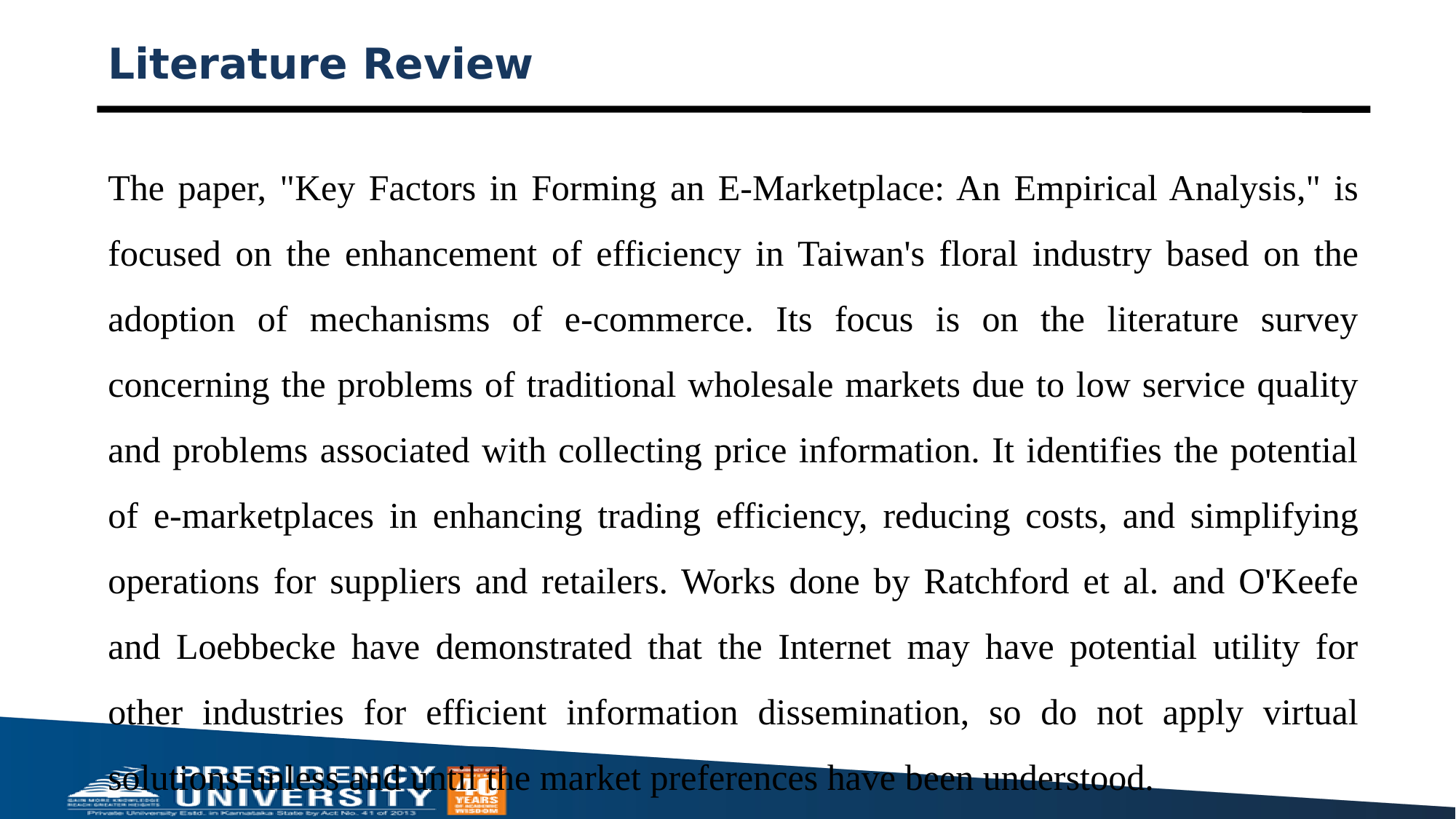

# Literature Review
The paper, "Key Factors in Forming an E-Marketplace: An Empirical Analysis," is focused on the enhancement of efficiency in Taiwan's floral industry based on the adoption of mechanisms of e-commerce. Its focus is on the literature survey concerning the problems of traditional wholesale markets due to low service quality and problems associated with collecting price information. It identifies the potential of e-marketplaces in enhancing trading efficiency, reducing costs, and simplifying operations for suppliers and retailers. Works done by Ratchford et al. and O'Keefe and Loebbecke have demonstrated that the Internet may have potential utility for other industries for efficient information dissemination, so do not apply virtual solutions unless and until the market preferences have been understood.